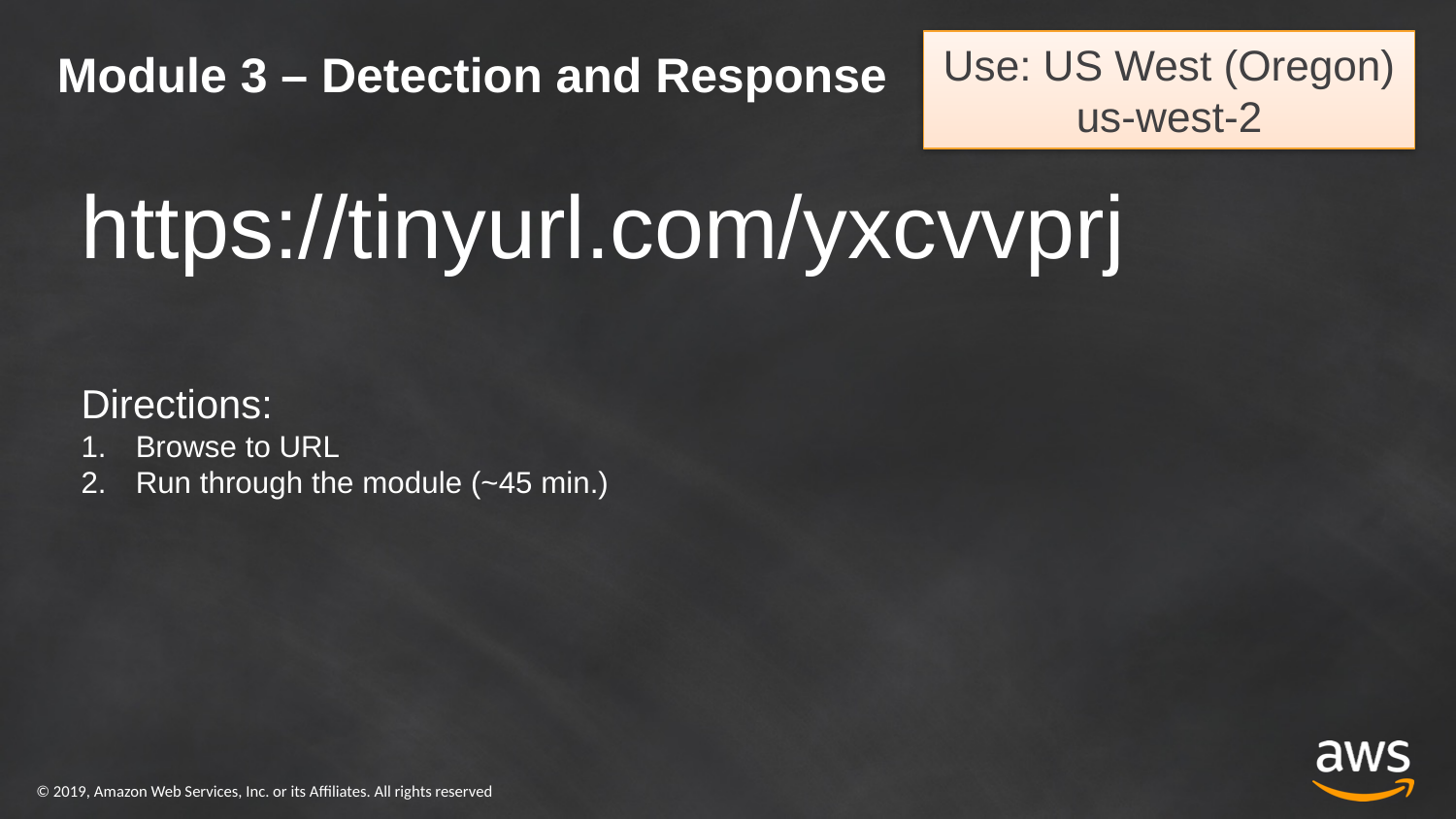

# Module 3 – Detection and Response
Use: US West (Oregon)
us-west-2
https://tinyurl.com/yxcvvprj

Directions:
Browse to URL
Run through the module (~45 min.)